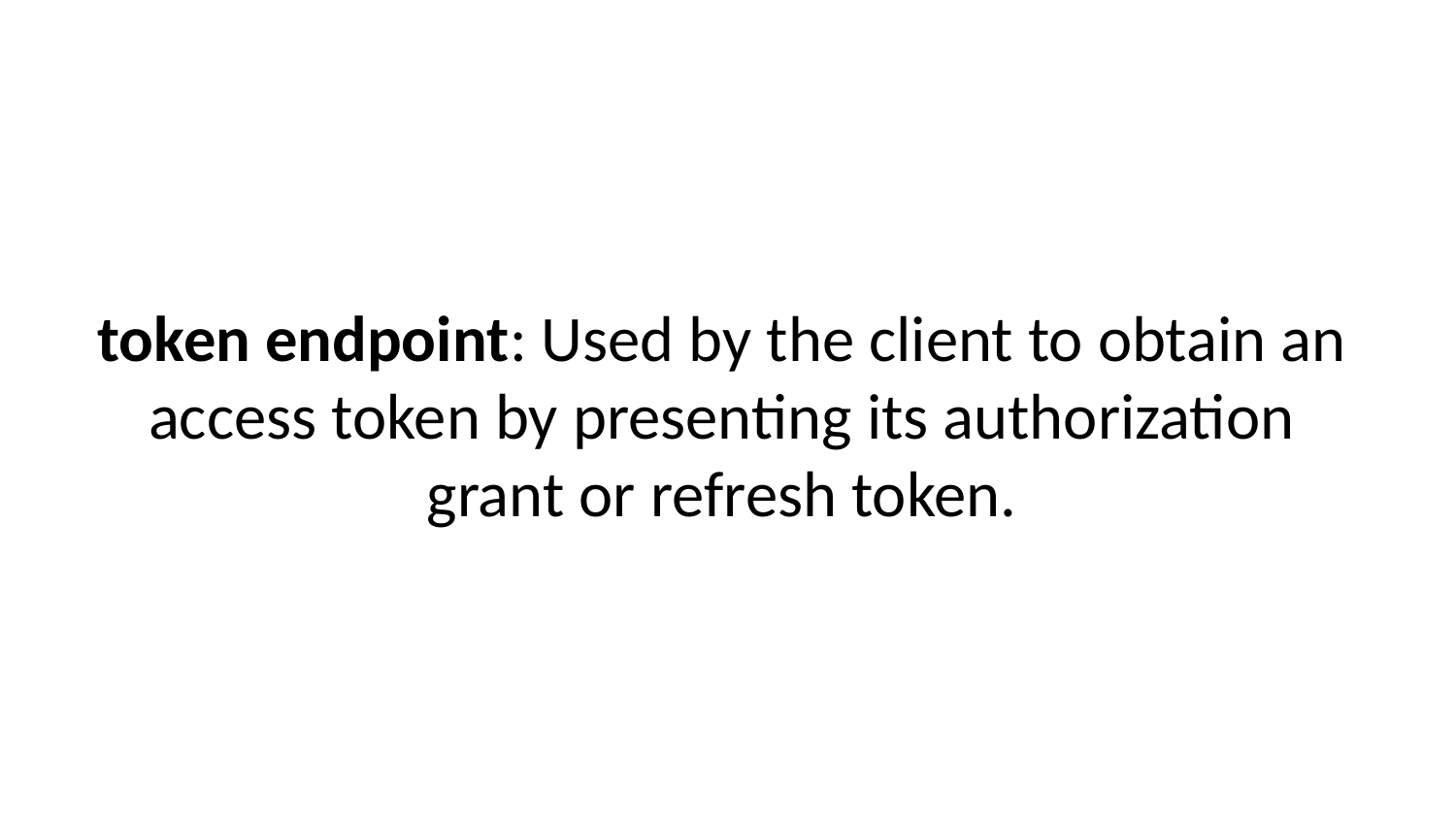

token endpoint: Used by the client to obtain an access token by presenting its authorization grant or refresh token.